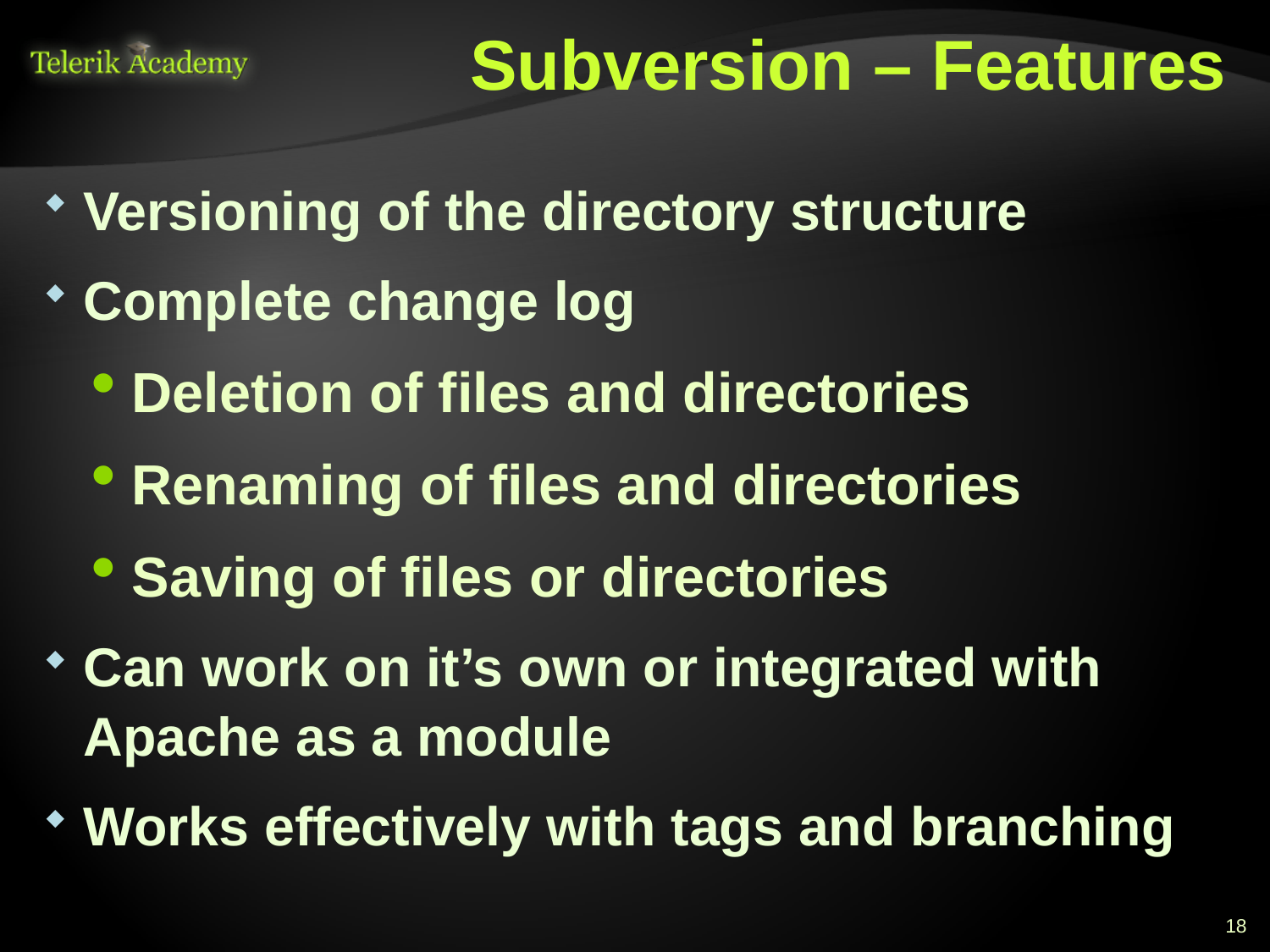

# Subversion – Features
Versioning of the directory structure
Complete change log
Deletion of files and directories
Renaming of files and directories
Saving of files or directories
Can work on it’s own or integrated with Apache as a module
Works effectively with tags and branching
18